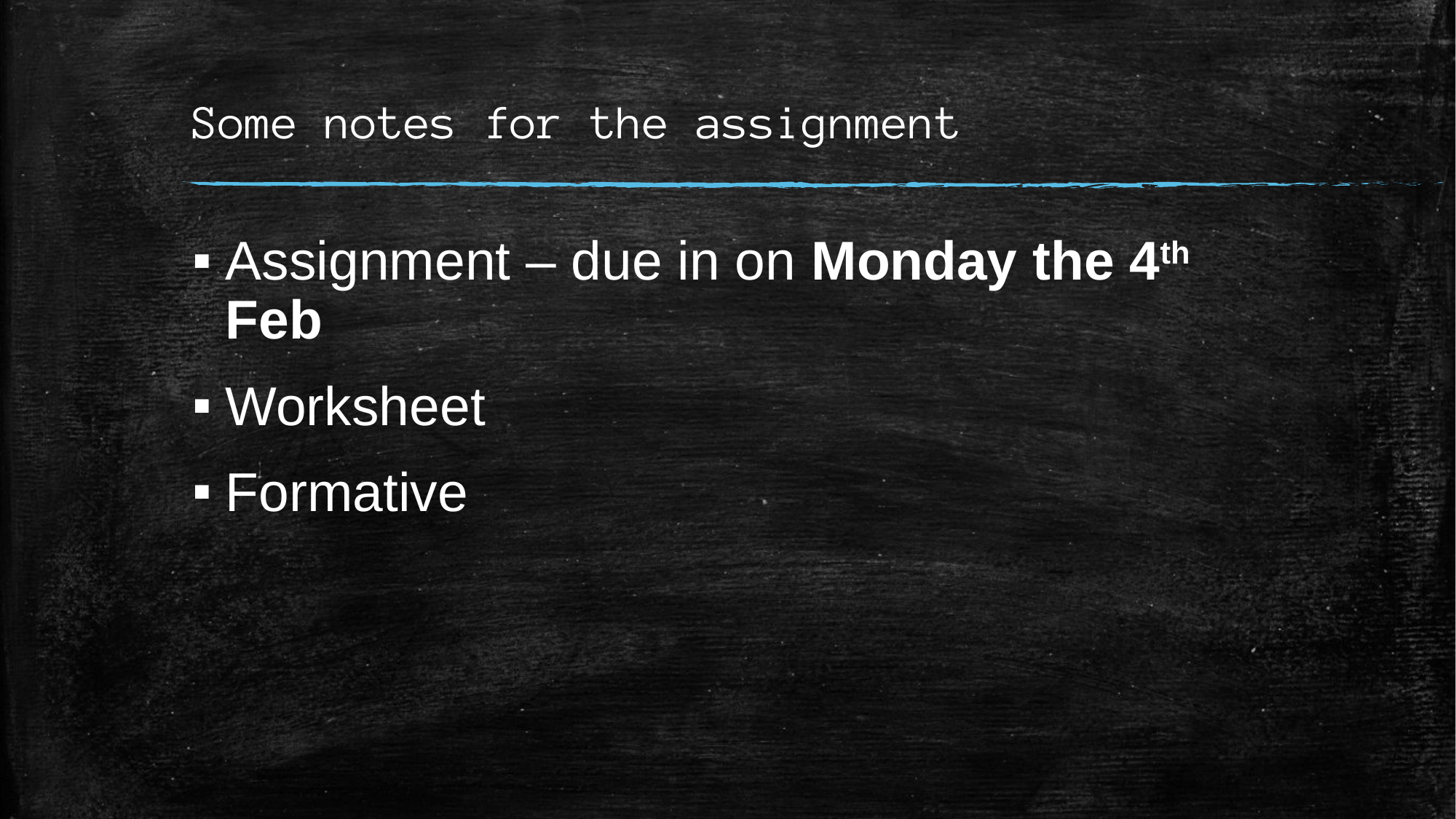

# Some notes for the assignment
Assignment – due in on Monday the 4th Feb
Worksheet
Formative